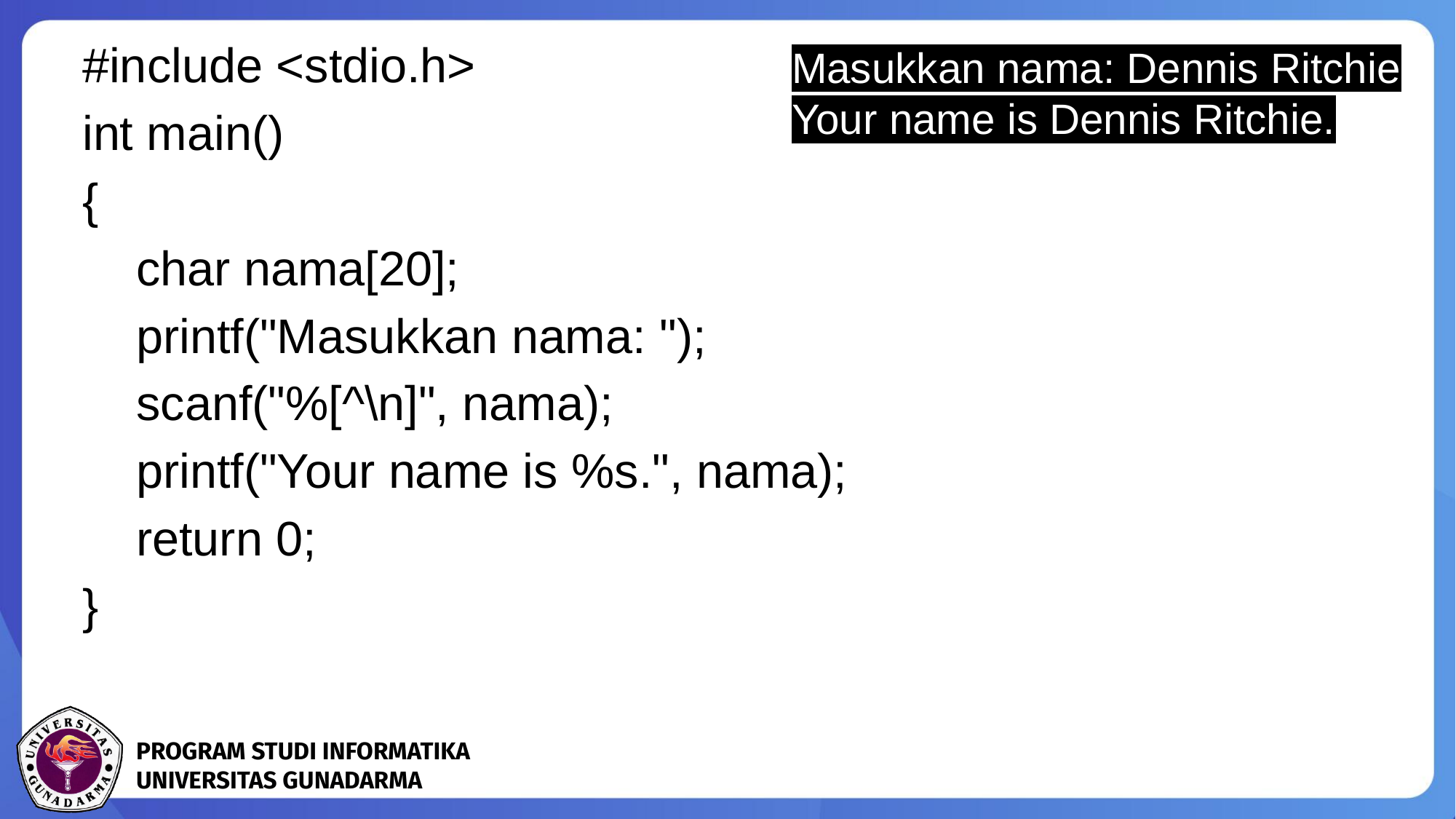

#include <stdio.h>
int main()
{
    char nama[20];
    printf("Masukkan nama: ");
    scanf("%[^\n]", nama);
    printf("Your name is %s.", nama);
    return 0;
}
Masukkan nama: Dennis Ritchie
Your name is Dennis Ritchie.